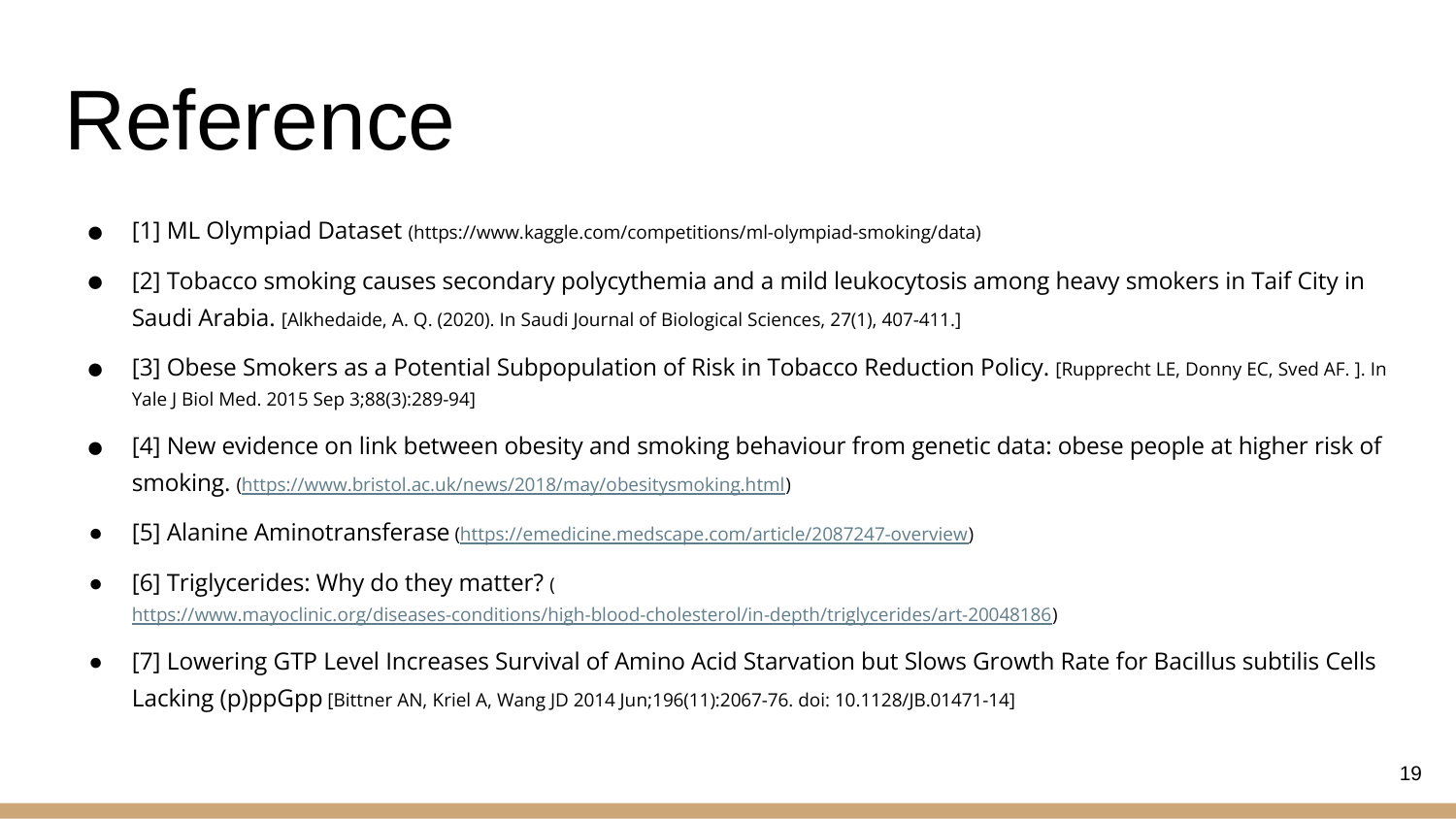

# Reference
[1] ML Olympiad Dataset (https://www.kaggle.com/competitions/ml-olympiad-smoking/data)
[2] Tobacco smoking causes secondary polycythemia and a mild leukocytosis among heavy smokers in Taif City in Saudi Arabia. [Alkhedaide, A. Q. (2020). In Saudi Journal of Biological Sciences, 27(1), 407-411.]
[3] Obese Smokers as a Potential Subpopulation of Risk in Tobacco Reduction Policy. [Rupprecht LE, Donny EC, Sved AF. ]. In Yale J Biol Med. 2015 Sep 3;88(3):289-94]
[4] New evidence on link between obesity and smoking behaviour from genetic data: obese people at higher risk of smoking. (https://www.bristol.ac.uk/news/2018/may/obesitysmoking.html)
[5] Alanine Aminotransferase (https://emedicine.medscape.com/article/2087247-overview)
[6] Triglycerides: Why do they matter? (https://www.mayoclinic.org/diseases-conditions/high-blood-cholesterol/in-depth/triglycerides/art-20048186)
[7] Lowering GTP Level Increases Survival of Amino Acid Starvation but Slows Growth Rate for Bacillus subtilis Cells Lacking (p)ppGpp [Bittner AN, Kriel A, Wang JD 2014 Jun;196(11):2067-76. doi: 10.1128/JB.01471-14]
19